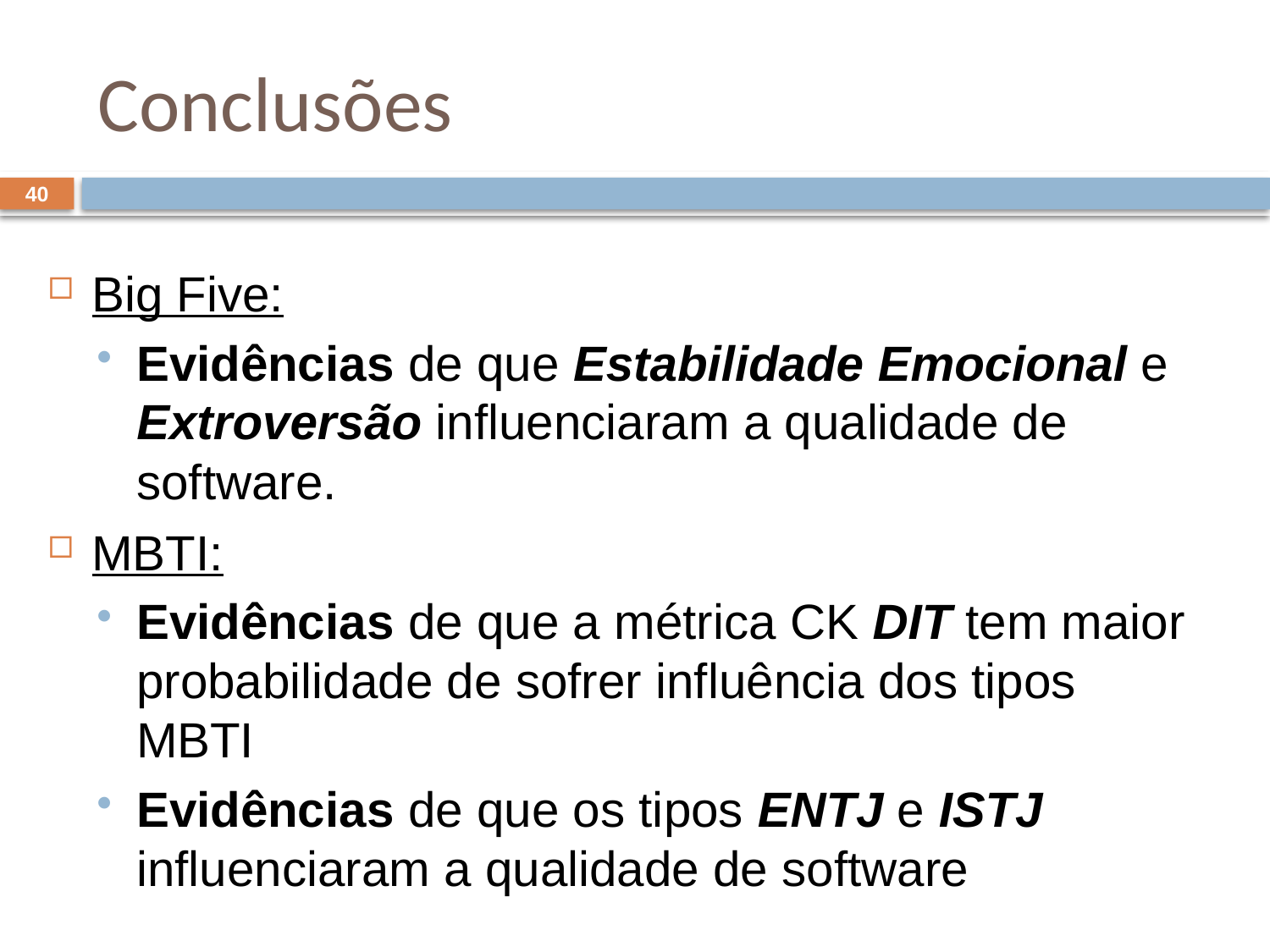

# Conclusões
40
Big Five:
Evidências de que Estabilidade Emocional e Extroversão influenciaram a qualidade de software.
MBTI:
Evidências de que a métrica CK DIT tem maior probabilidade de sofrer influência dos tipos MBTI
Evidências de que os tipos ENTJ e ISTJ influenciaram a qualidade de software